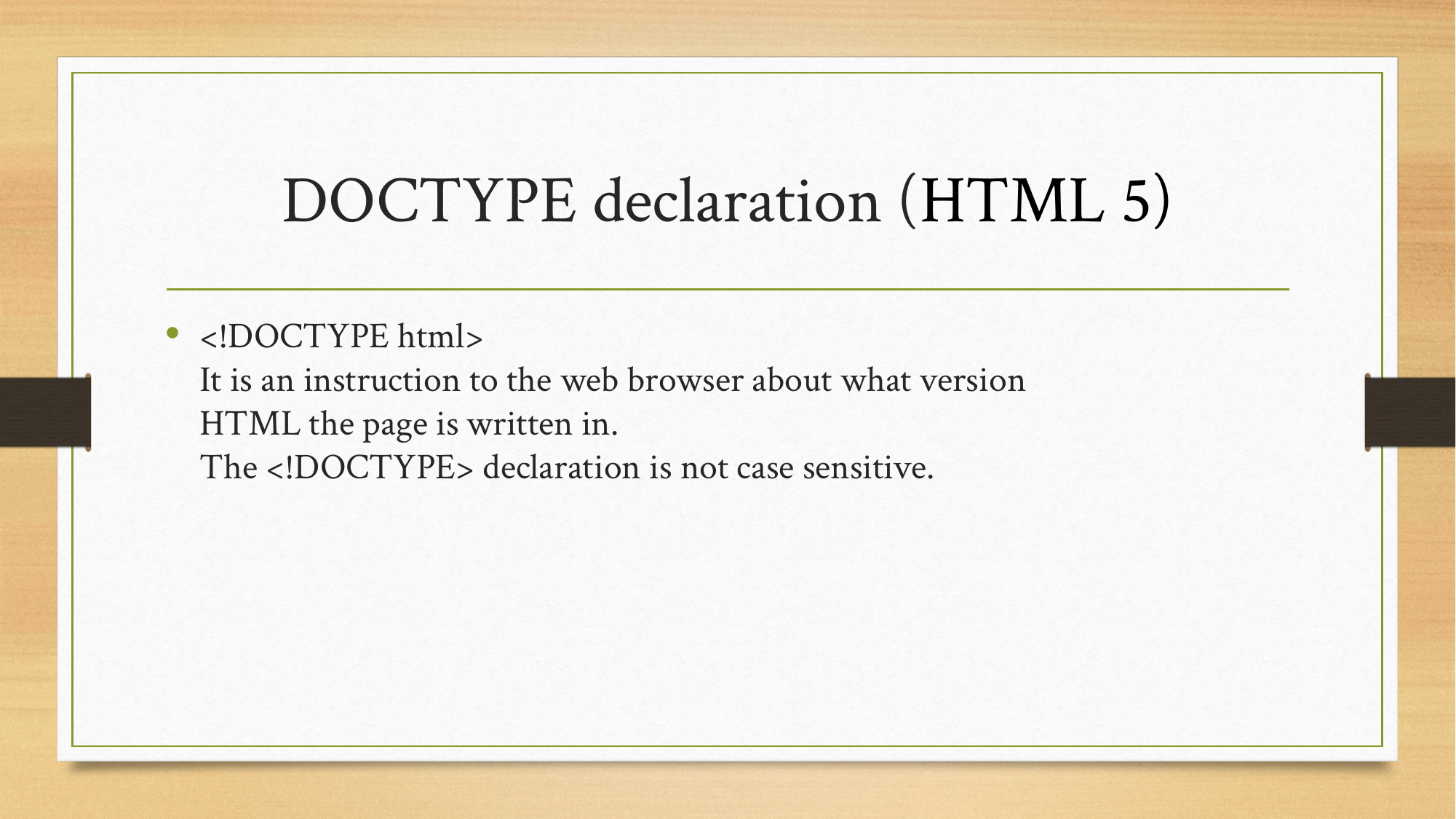

# DOCTYPE declaration (HTML 5)
<!DOCTYPE html>
It is an instruction to the web browser about what version
HTML the page is written in.
The <!DOCTYPE> declaration is not case sensitive.